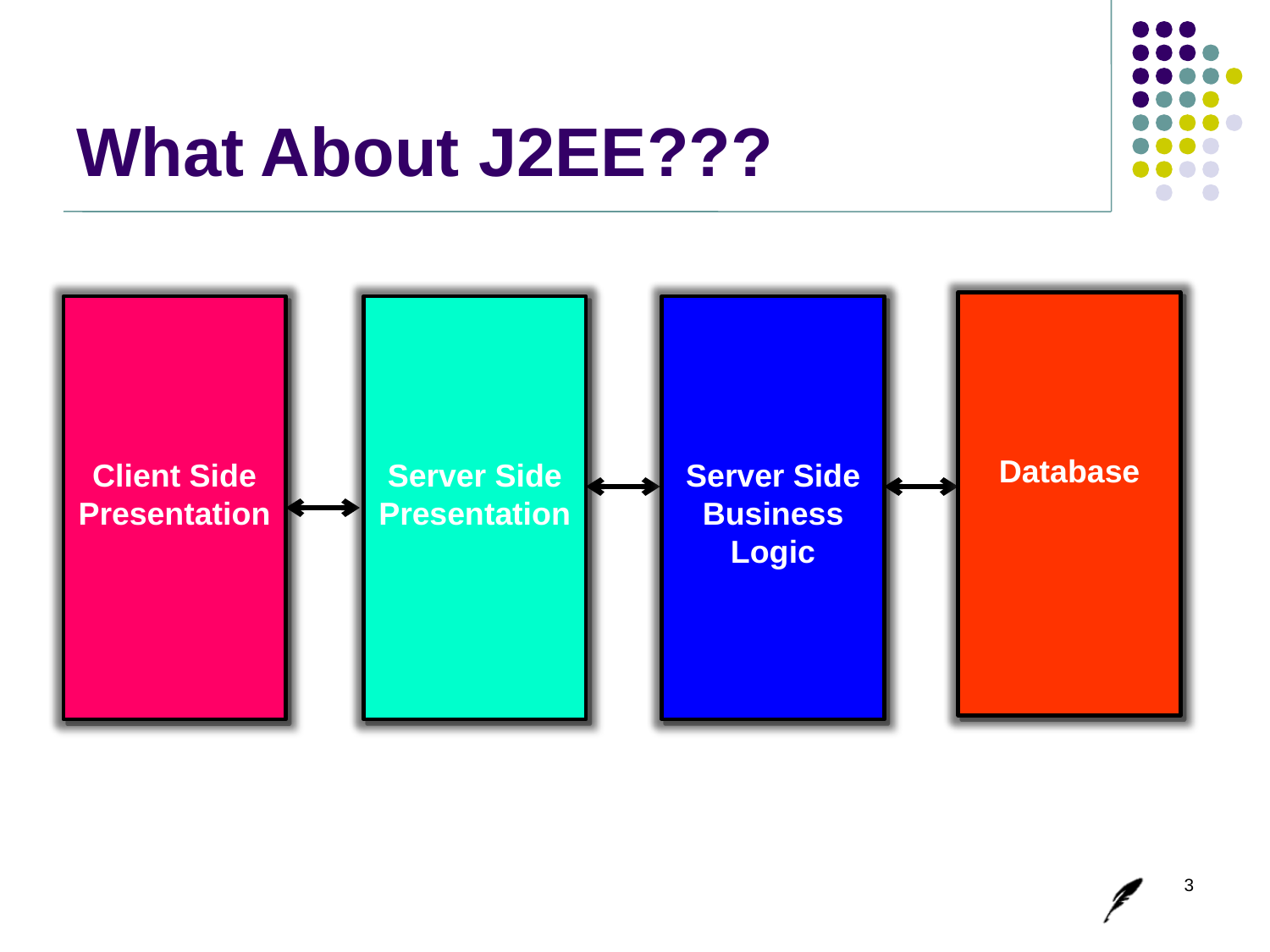

# What About J2EE???

Database

Client Side
Presentation

Server Side
Presentation

Server Side
Business Logic
3